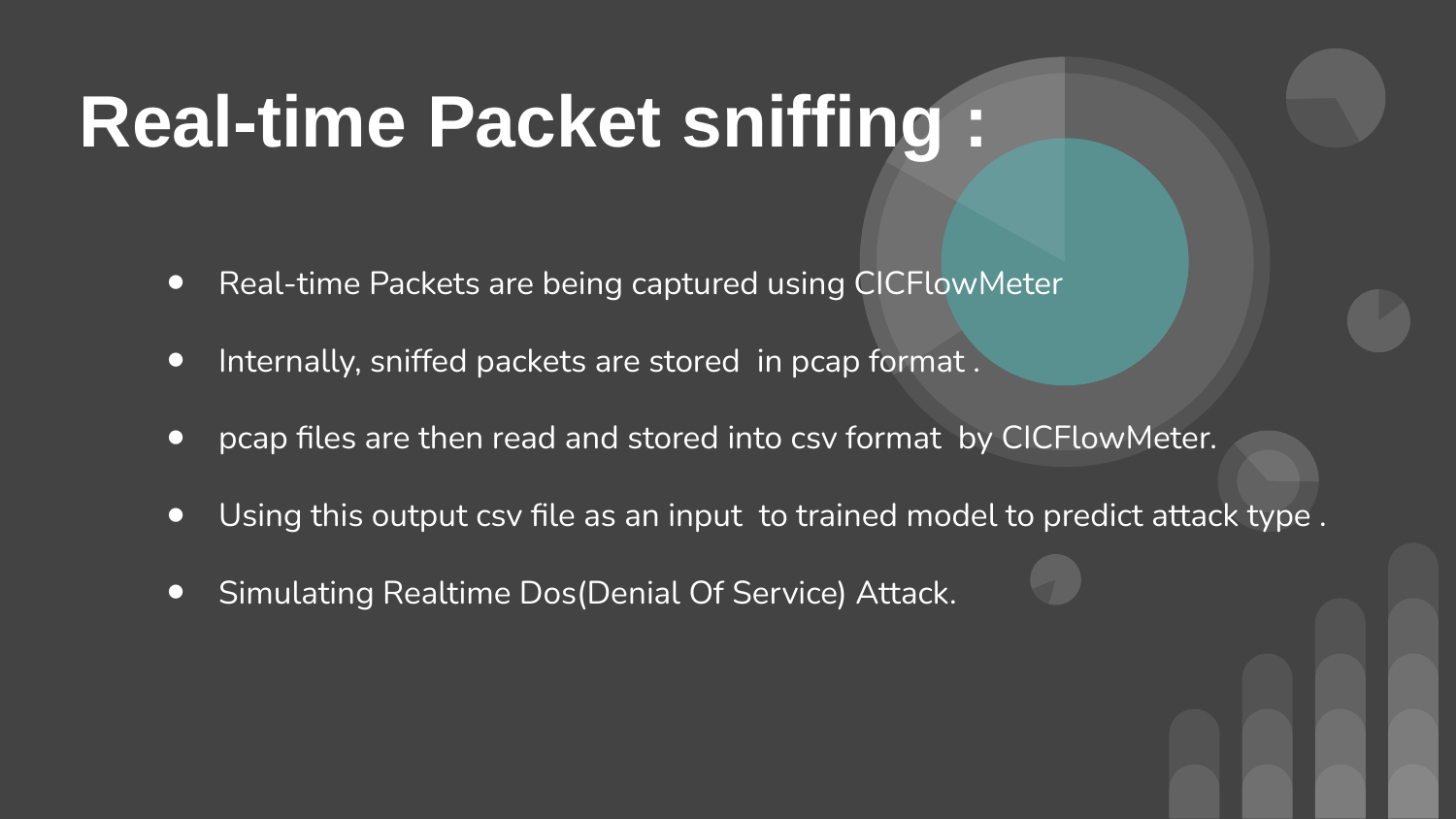

# Real-time Packet sniffing :

Real-time Packets are being captured using CICFlowMeter

Internally, sniffed packets are stored  in pcap format .

pcap files are then read and stored into csv format  by CICFlowMeter.

Using this output csv file as an input  to trained model to predict attack type .

Simulating Realtime Dos(Denial Of Service) Attack.